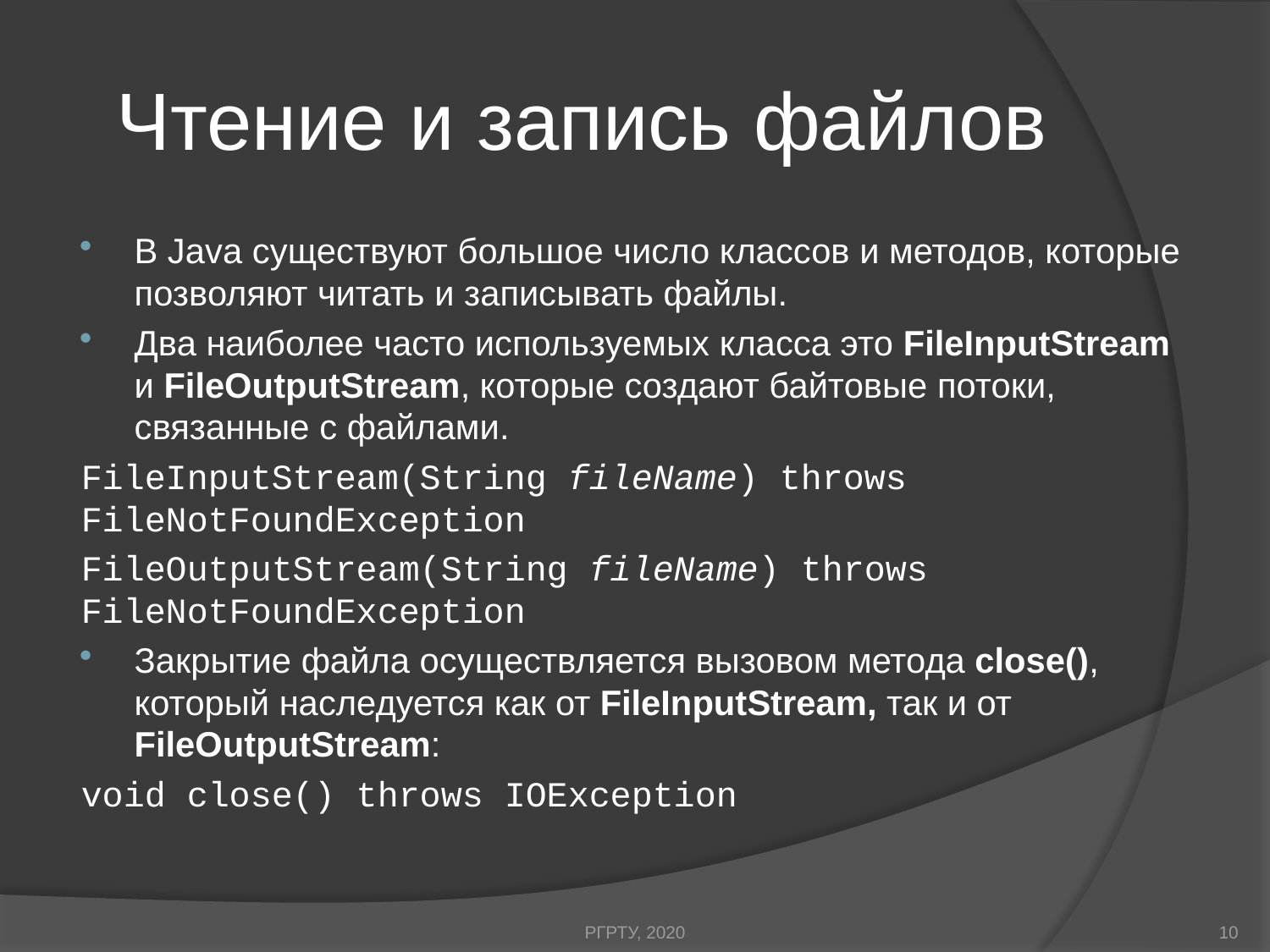

# Чтение и запись файлов
В Java существуют большое число классов и методов, которые позволяют читать и записывать файлы.
Два наиболее часто используемых класса это FileInputStream и FileOutputStream, которые создают байтовые потоки, связанные с файлами.
FileInputStream(String fileName) throws FileNotFoundException
FileOutputStream(String fileName) throws FileNotFoundException
Закрытие файла осуществляется вызовом метода close(), который наследуется как от FileInputStream, так и от FileOutputStream:
void close() throws IOException
РГРТУ, 2020
10